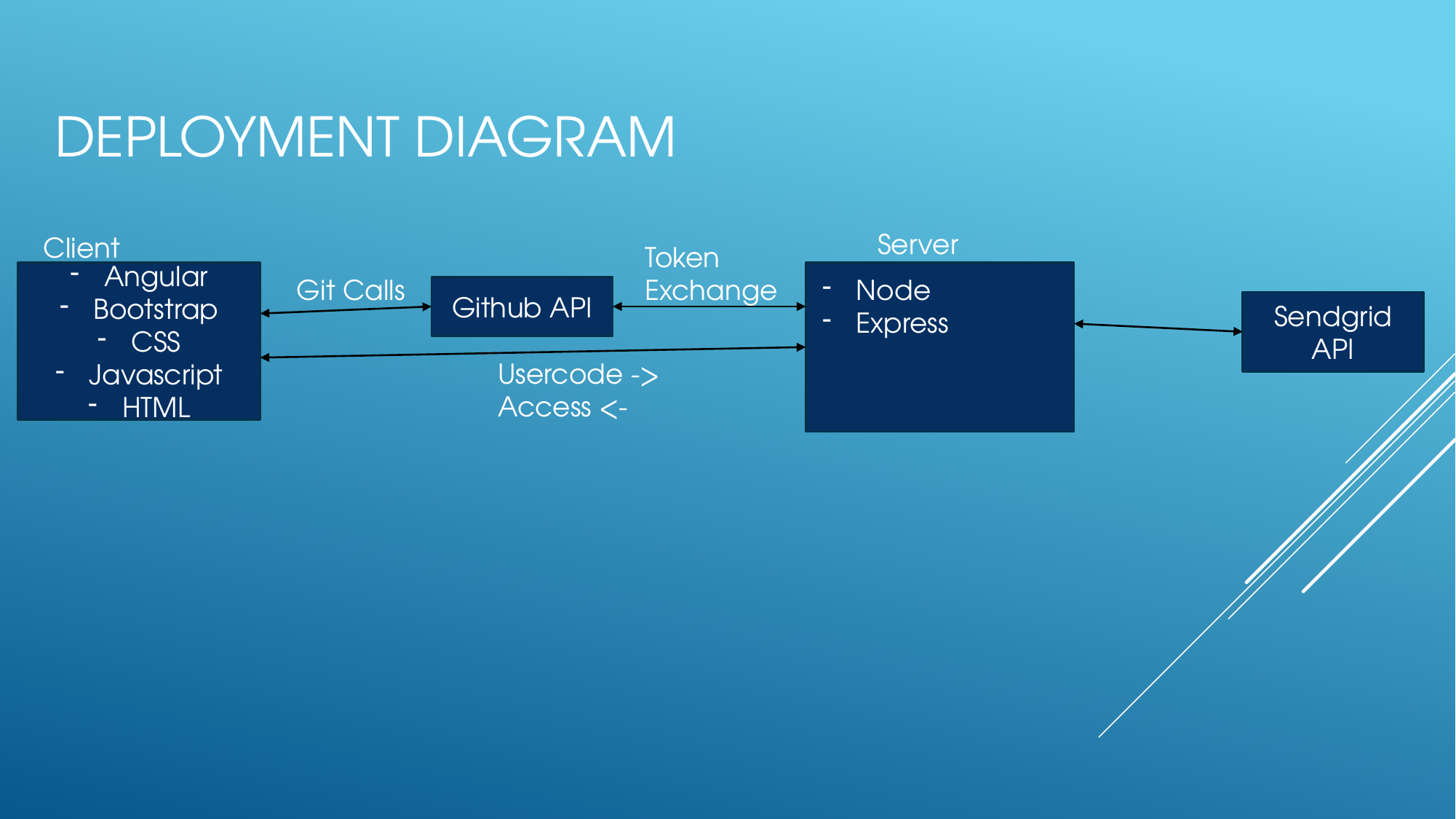

# Deployment Diagram
Server
Client
Token
Exchange
Angular
Bootstrap
CSS
Javascript
HTML

Git Calls
Node
Express
Github API
Sendgrid API
Usercode ->
Access <-